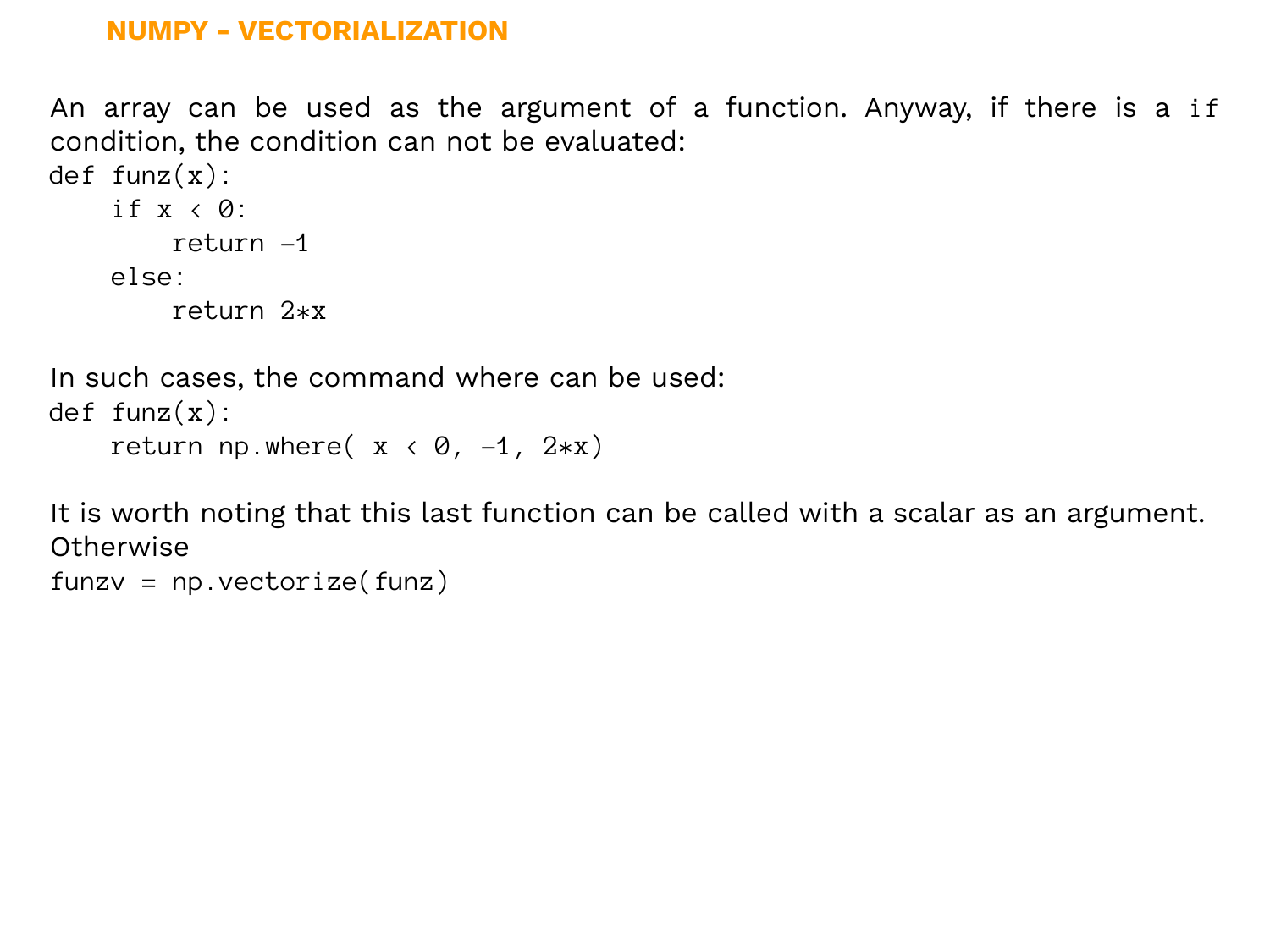

NUMPY - VECTORIALIZATION
An array can be used as the argument of a function. Anyway, if there is a if condition, the condition can not be evaluated:
def funz(x):
    if x < 0:
        return -1
    else:
        return 2*x

In such cases, the command where can be used:
def funz(x):
    return np.where( x < 0, -1, 2*x)

It is worth noting that this last function can be called with a scalar as an argument.
Otherwise
funzv = np.vectorize(funz)